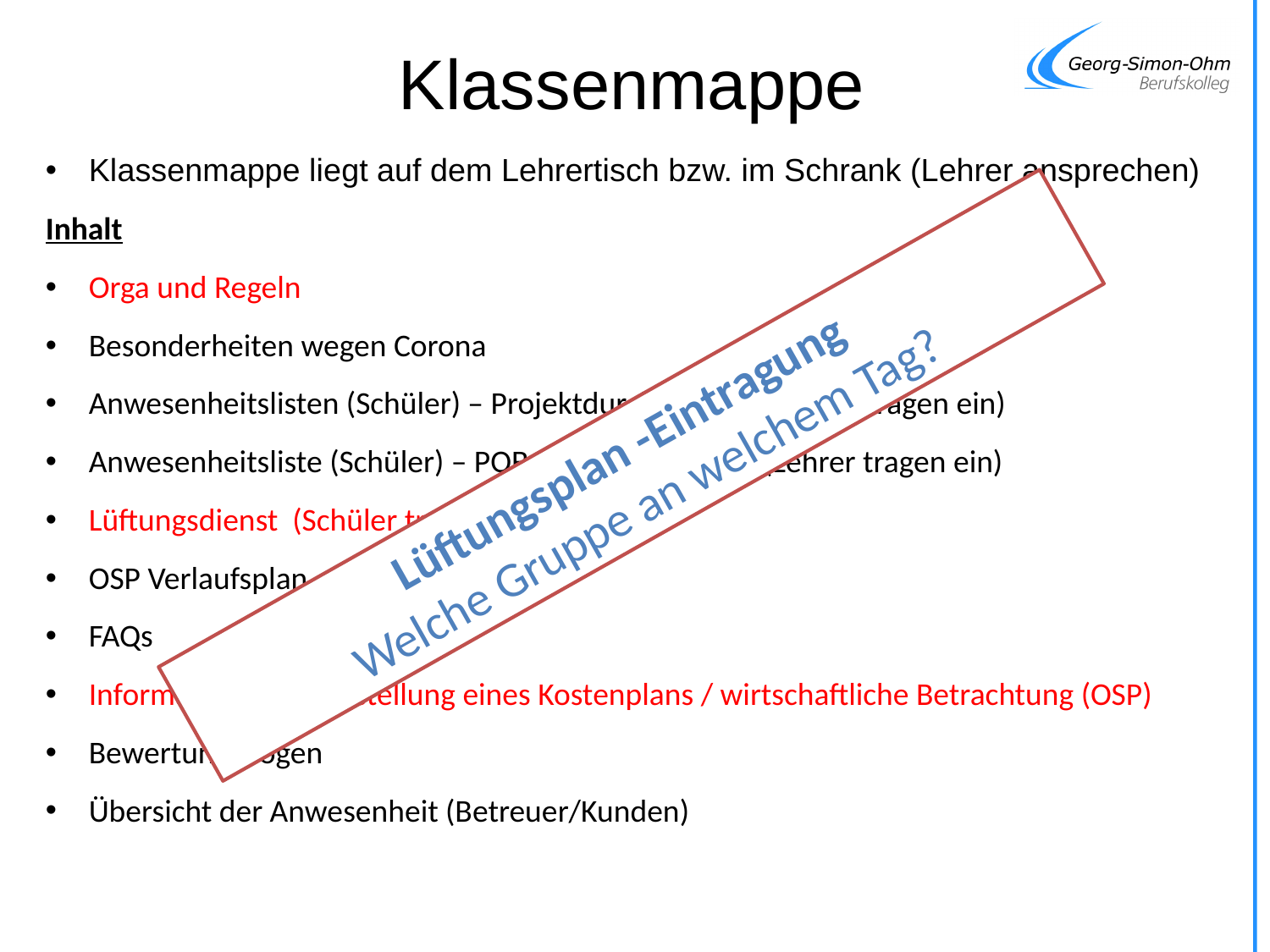

Klassenmappe
Klassenmappe liegt auf dem Lehrertisch bzw. im Schrank (Lehrer ansprechen)
Inhalt
Orga und Regeln
Besonderheiten wegen Corona
Anwesenheitslisten (Schüler) – Projektdurchführung (Lehrer tragen ein)
Anwesenheitsliste (Schüler) – POB und Präsentation (Lehrer tragen ein)
Lüftungsdienst  (Schüler tragen ein)
OSP Verlaufsplan
FAQs
Informationen zur Erstellung eines Kostenplans / wirtschaftliche Betrachtung (OSP)
Bewertungsbögen
Übersicht der Anwesenheit (Betreuer/Kunden)

Lüftungsplan -Eintragung
Welche Gruppe an welchem Tag?